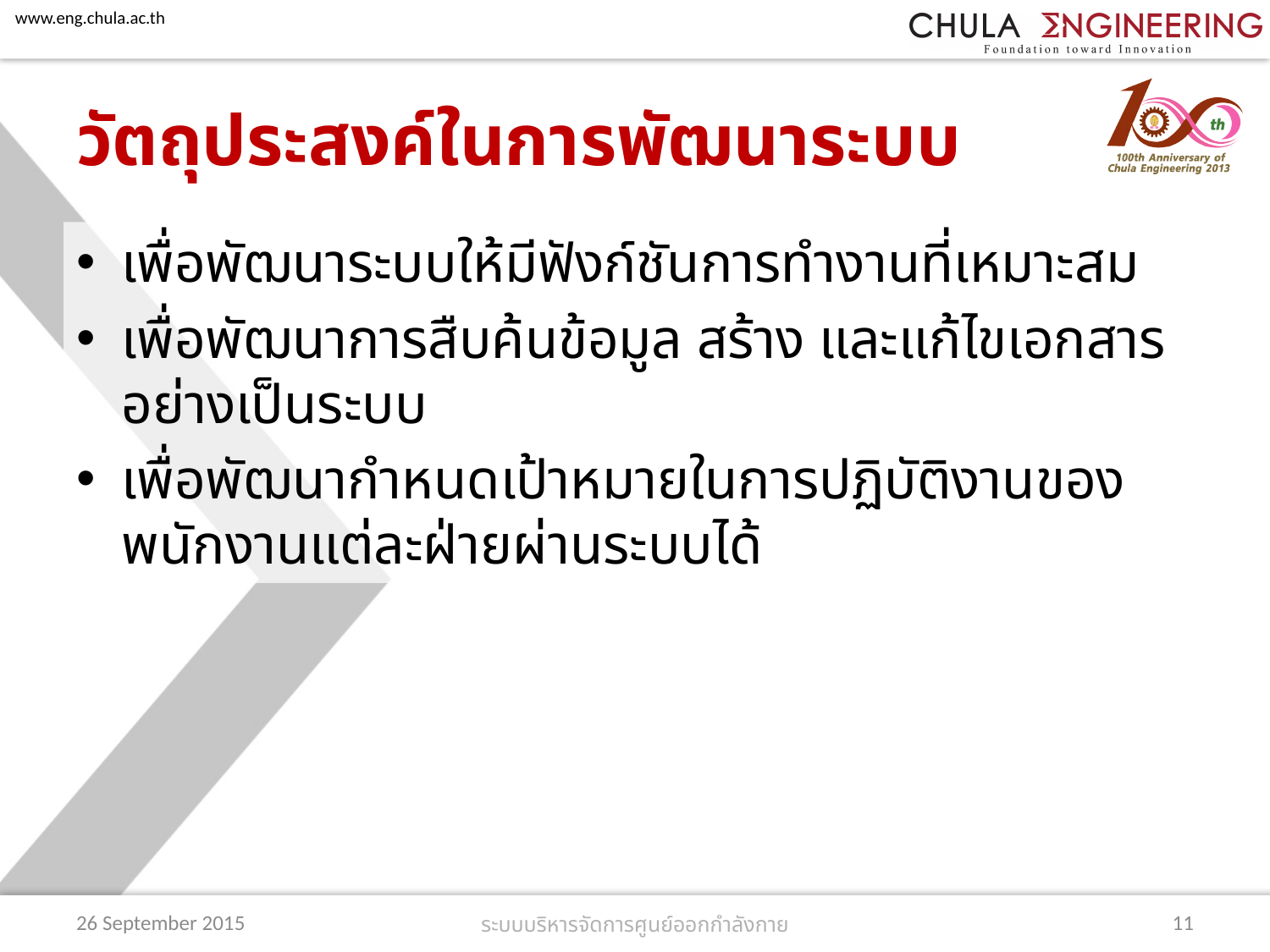

# วัตถุประสงค์ในการพัฒนาระบบ
เพื่อพัฒนาระบบให้มีฟังก์ชันการทำงานที่เหมาะสม
เพื่อพัฒนาการสืบค้นข้อมูล สร้าง และแก้ไขเอกสารอย่างเป็นระบบ
เพื่อพัฒนากำหนดเป้าหมายในการปฏิบัติงานของพนักงานแต่ละฝ่ายผ่านระบบได้

26 September 2015
11
ระบบบริหารจัดการศูนย์ออกกำลังกาย